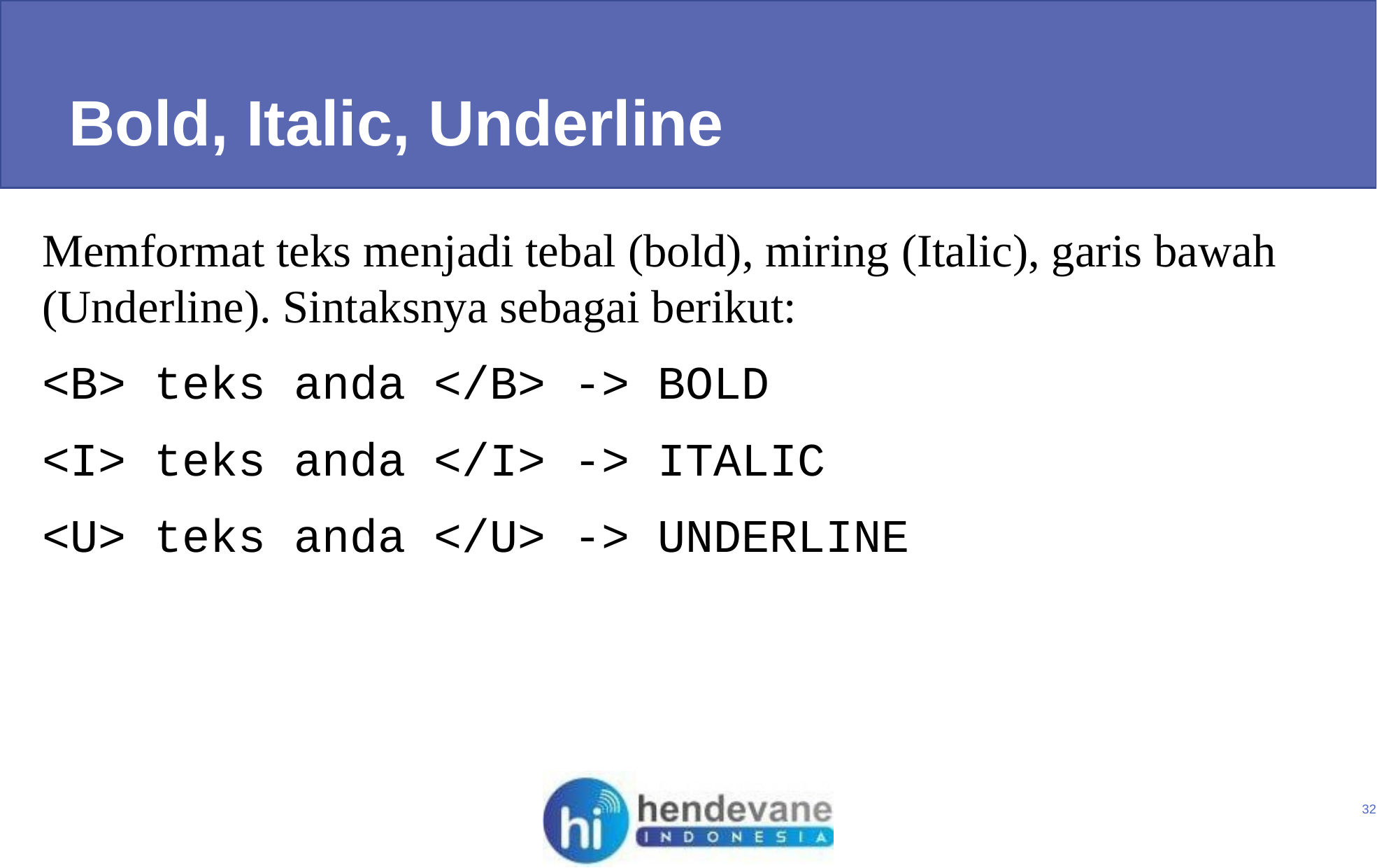

Bold, Italic, Underline
Memformat teks menjadi tebal (bold), miring (Italic), garis bawah (Underline). Sintaksnya sebagai berikut:
<B> teks anda </B> -> BOLD
<I> teks anda </I> -> ITALIC
<U> teks anda </U> -> UNDERLINE

32